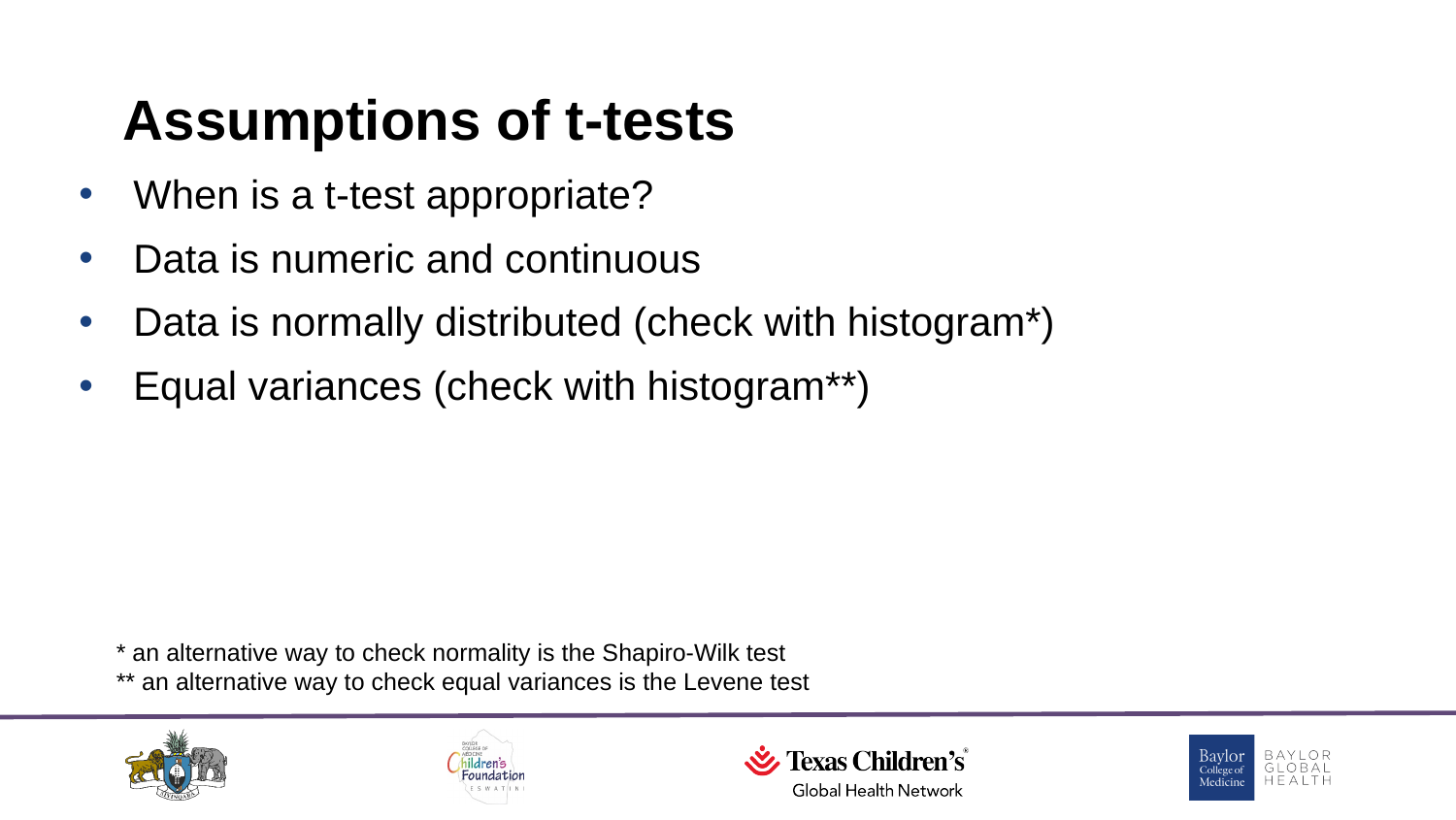

# Assumptions of t-tests
When is a t-test appropriate?
Data is numeric and continuous
Data is normally distributed (check with histogram*)
Equal variances (check with histogram**)
* an alternative way to check normality is the Shapiro-Wilk test
** an alternative way to check equal variances is the Levene test